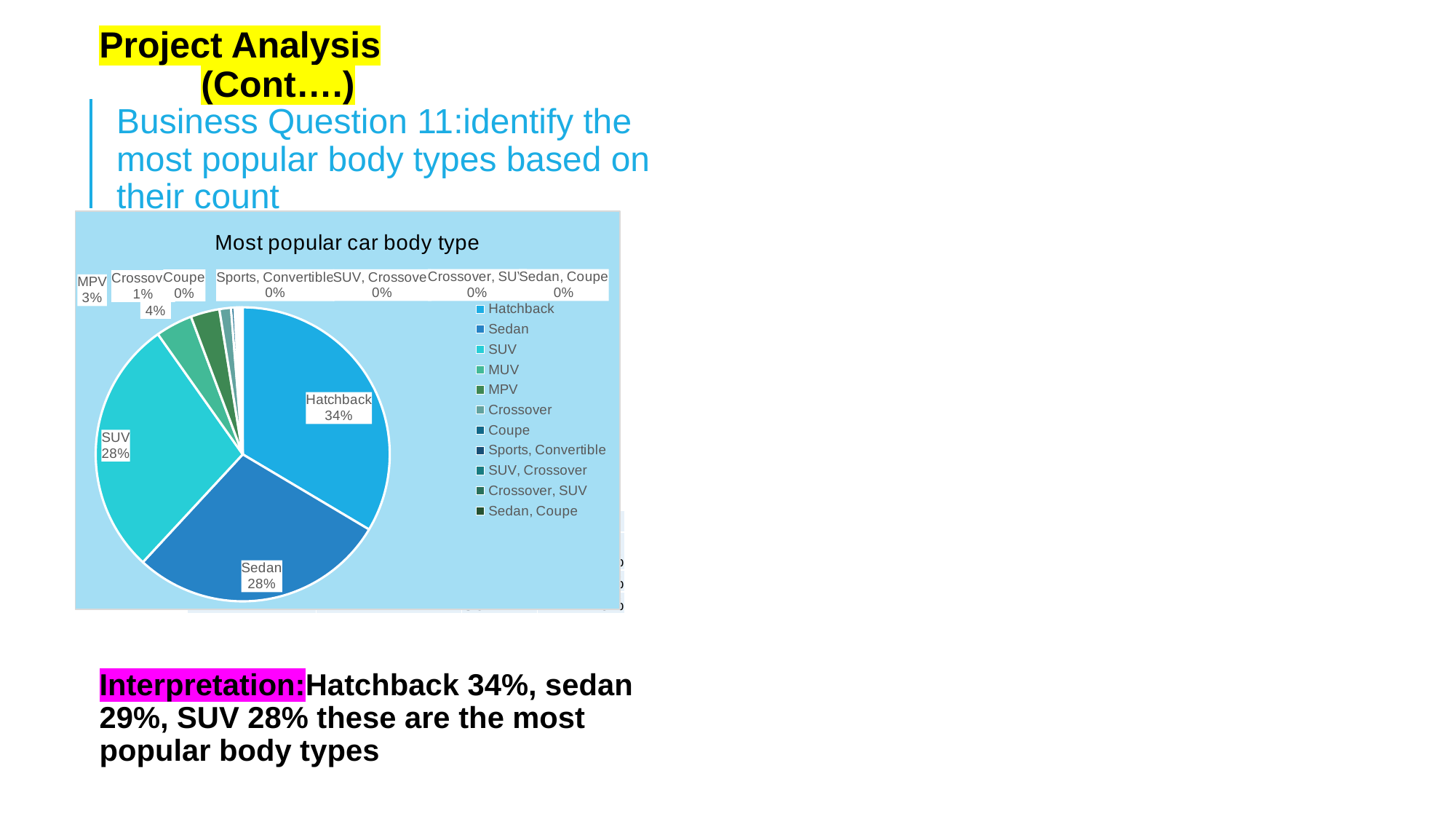

Project Analysis                                                                                                                  (Cont….)
Business Question 11:identify the most popular body types based on their count

### Chart: Most popular car body type

| Category | Total |
|---|---|
| Hatchback | 264.0 |
| Sedan | 223.0 |
| SUV | 223.0 |
| MUV | 32.0 |
| MPV | 25.0 |
| Crossover | 10.0 |
| Coupe | 3.0 |
| Sports, Convertible | 2.0 |
| SUV, Crossover | 2.0 |
| Crossover, SUV | 2.0 |
| Sedan, Coupe | 1.0 |
| we observe most popular car body types are |  |  |  |
| --- | --- | --- | --- |
|  |  | Hatchback | 34% |
|  |  | Sedan | 29% |
|  |  | SUV | 28% |
Interpretation:Hatchback 34%, sedan 29%, SUV 28% these are the most popular body types